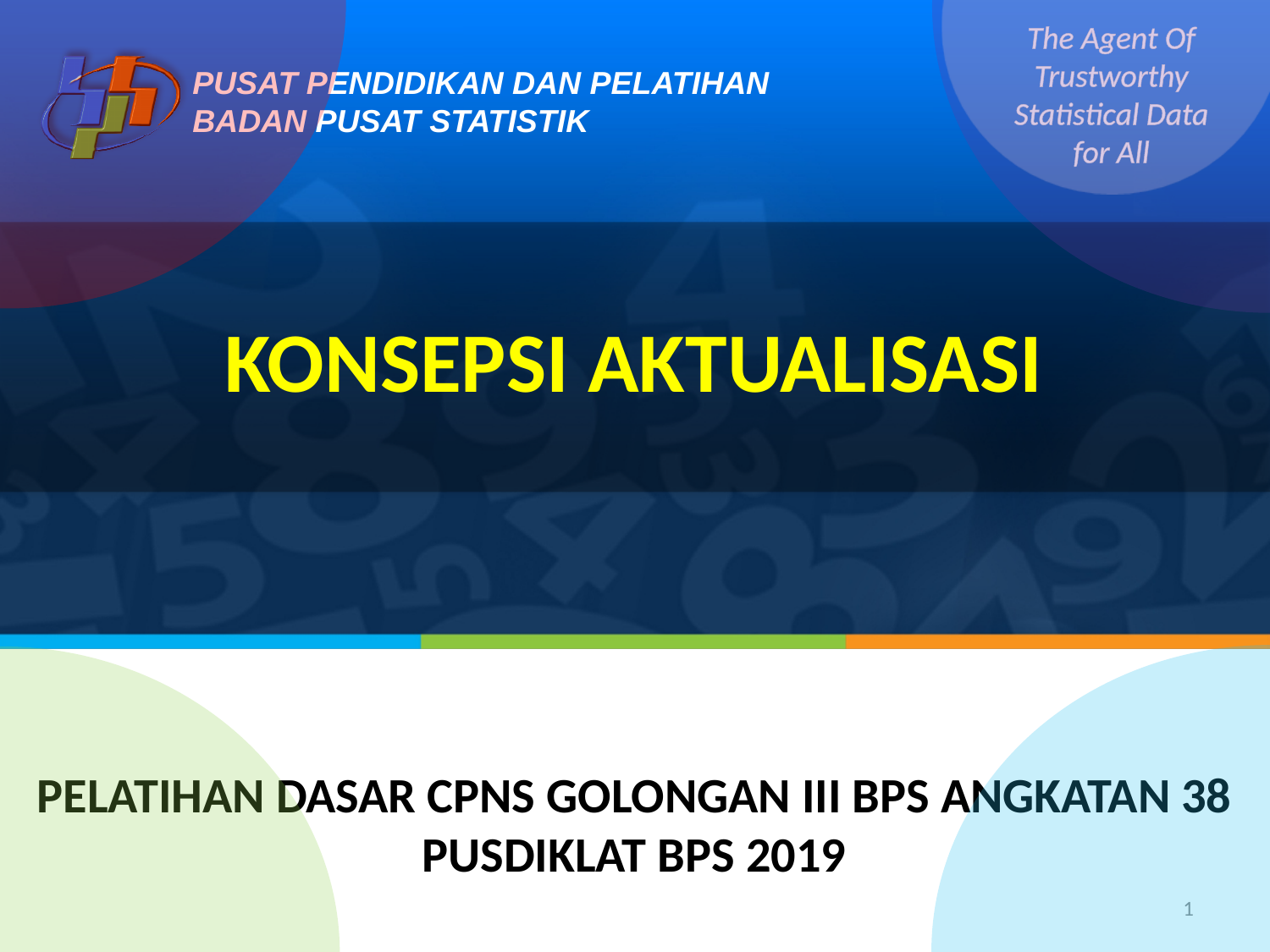

KONSEPSI AKTUALISASI

PELATIHAN DASAR CPNS GOLONGAN III BPS ANGKATAN 38
PUSDIKLAT BPS 2019
1